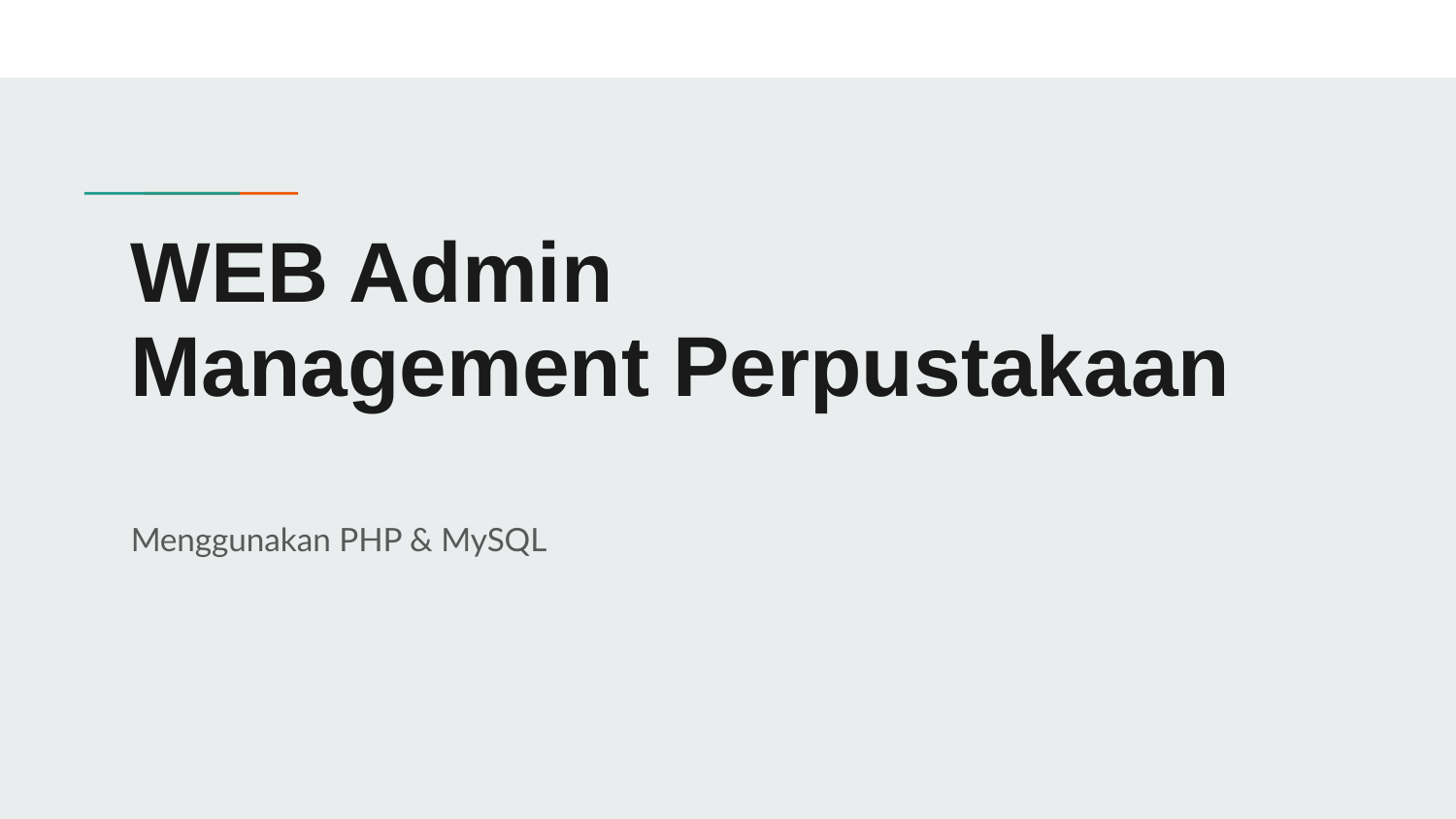

# WEB Admin
Management Perpustakaan
Menggunakan PHP & MySQL